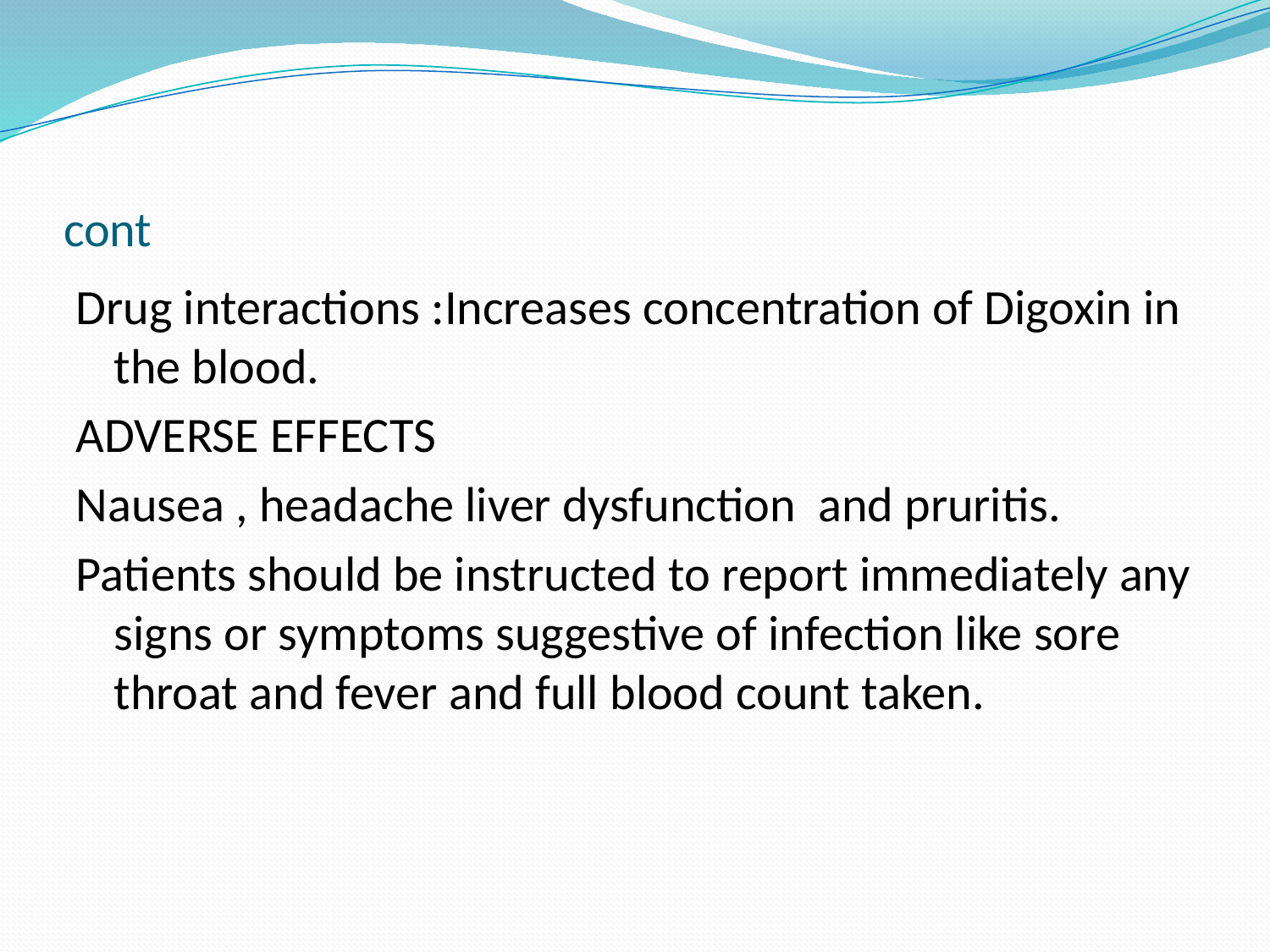

# cont
Drug interactions :Increases concentration of Digoxin in the blood.
ADVERSE EFFECTS
Nausea , headache liver dysfunction  and pruritis.
Patients should be instructed to report immediately any signs or symptoms suggestive of infection like sore throat and fever and full blood count taken.